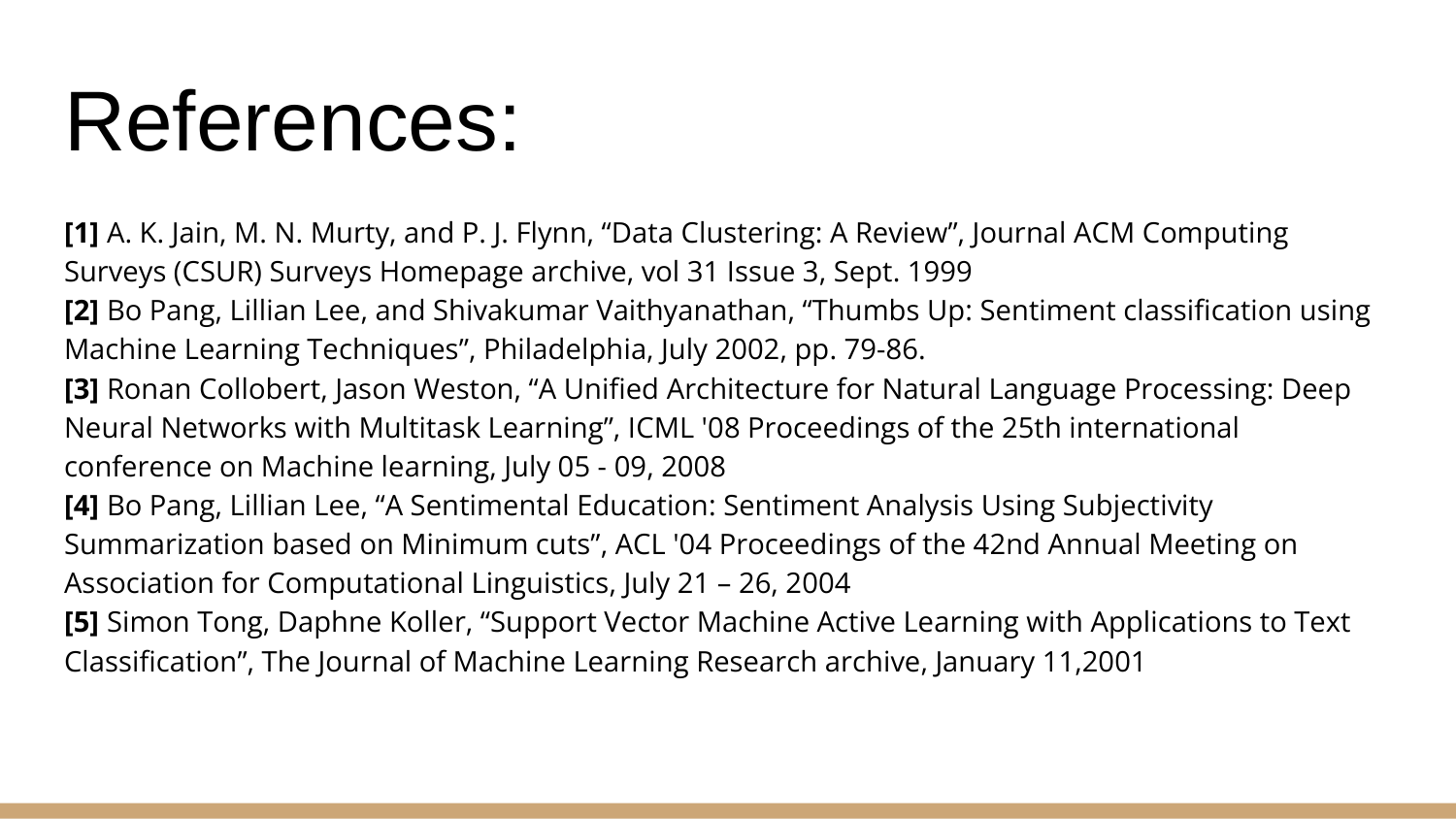

# References:
[1] A. K. Jain, M. N. Murty, and P. J. Flynn, “Data Clustering: A Review”, Journal ACM Computing Surveys (CSUR) Surveys Homepage archive, vol 31 Issue 3, Sept. 1999
[2] Bo Pang, Lillian Lee, and Shivakumar Vaithyanathan, “Thumbs Up: Sentiment classification using Machine Learning Techniques”, Philadelphia, July 2002, pp. 79-86.
[3] Ronan Collobert, Jason Weston, “A Unified Architecture for Natural Language Processing: Deep Neural Networks with Multitask Learning”, ICML '08 Proceedings of the 25th international conference on Machine learning, July 05 - 09, 2008
[4] Bo Pang, Lillian Lee, “A Sentimental Education: Sentiment Analysis Using Subjectivity Summarization based on Minimum cuts”, ACL '04 Proceedings of the 42nd Annual Meeting on Association for Computational Linguistics, July 21 – 26, 2004
[5] Simon Tong, Daphne Koller, “Support Vector Machine Active Learning with Applications to Text Classification”, The Journal of Machine Learning Research archive, January 11,2001